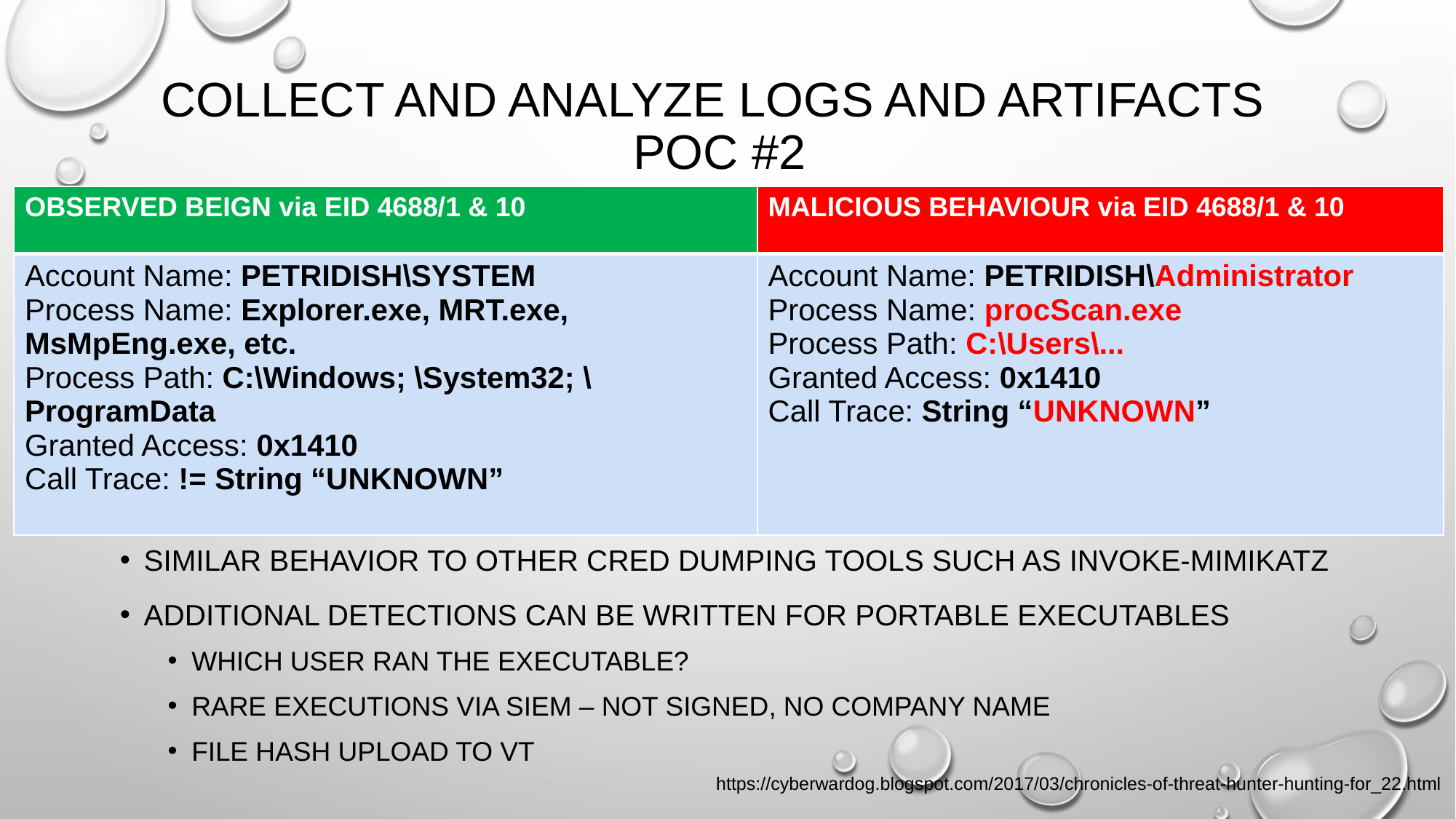

# Collect and Analyze LoGS and Artifacts POC #2
| OBSERVED BEIGN via EID 4688/1 & 10 | MALICIOUS BEHAVIOUR via EID 4688/1 & 10 |
| --- | --- |
| Account Name: PETRIDISH\SYSTEM Process Name: Explorer.exe, MRT.exe, MsMpEng.exe, etc. Process Path: C:\Windows; \System32; \ProgramData Granted Access: 0x1410 Call Trace: != String “UNKNOWN” | Account Name: PETRIDISH\Administrator Process Name: procScan.exe Process Path: C:\Users\... Granted Access: 0x1410 Call Trace: String “UNKNOWN” |
Similar Behavior to Other Cred Dumping tools such as Invoke-Mimikatz
Additional Detections can be written FOR portable executables
Which user ran the executable?
Rare Executions via SIEM – Not SIGNEd, NO Company NAME
File HASH UPLOAD TO VT
https://cyberwardog.blogspot.com/2017/03/chronicles-of-threat-hunter-hunting-for_22.html